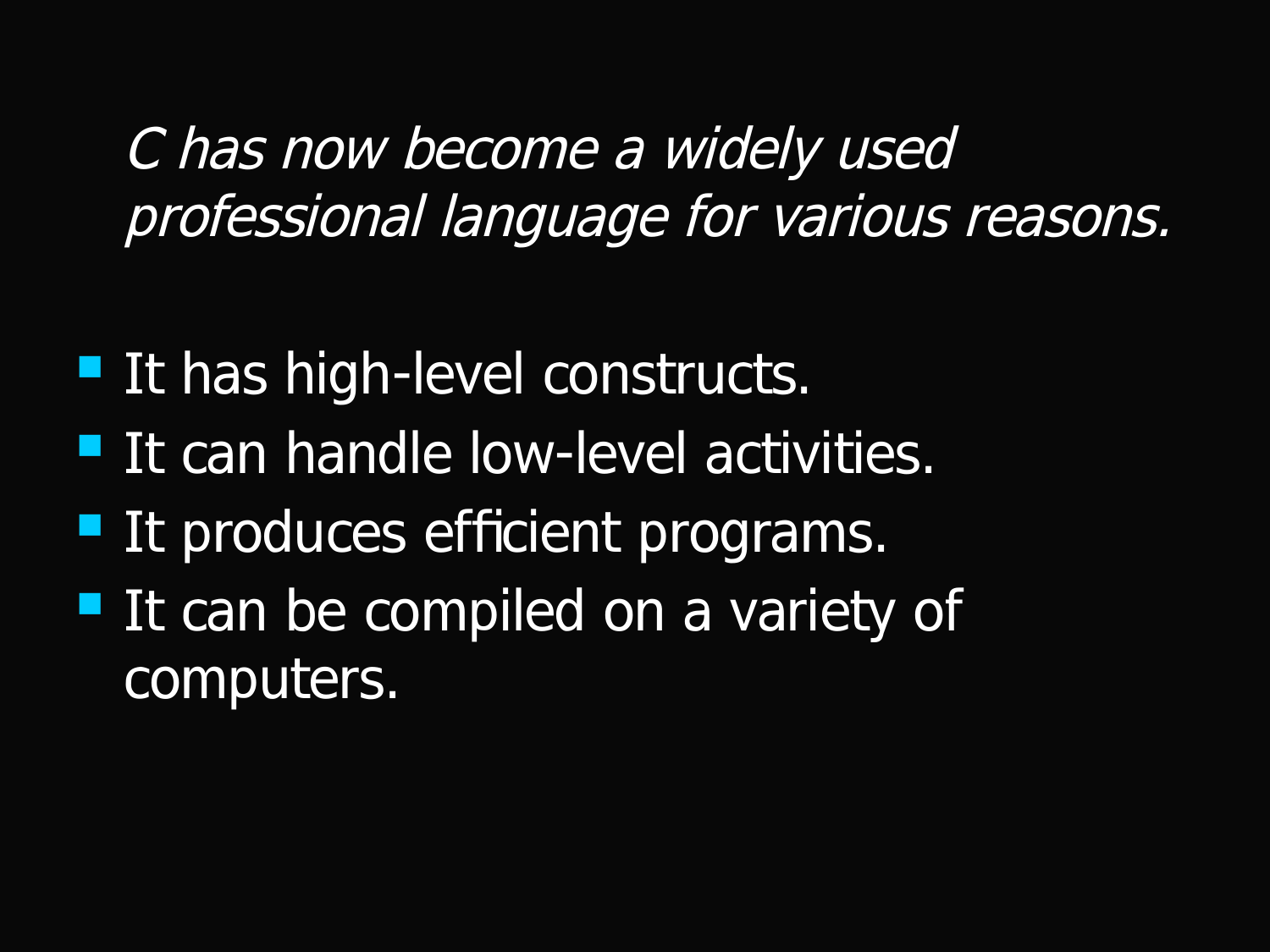

C has now become a widely used professional language for various reasons.

It has high-level constructs.
It can handle low-level activities.
It produces efficient programs.
It can be compiled on a variety of computers.